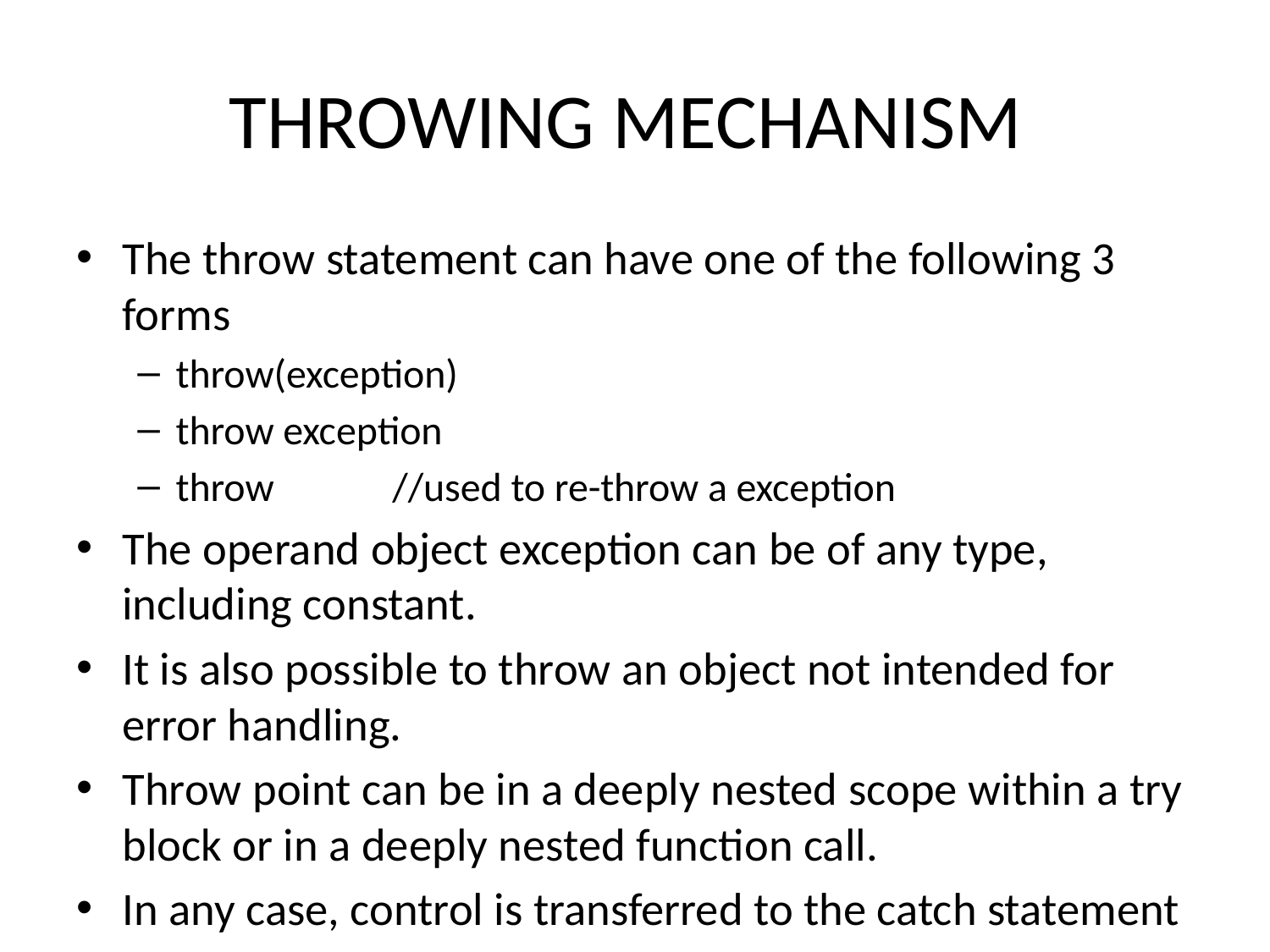

# THROWING MECHANISM
The throw statement can have one of the following 3 forms
throw(exception)
throw exception
throw             //used to re-throw a exception
The operand object exception can be of any type, including constant.
It is also possible to throw an object not intended for error handling.
Throw point can be in a deeply nested scope within a try block or in a deeply nested function call.
In any case, control is transferred to the catch statement